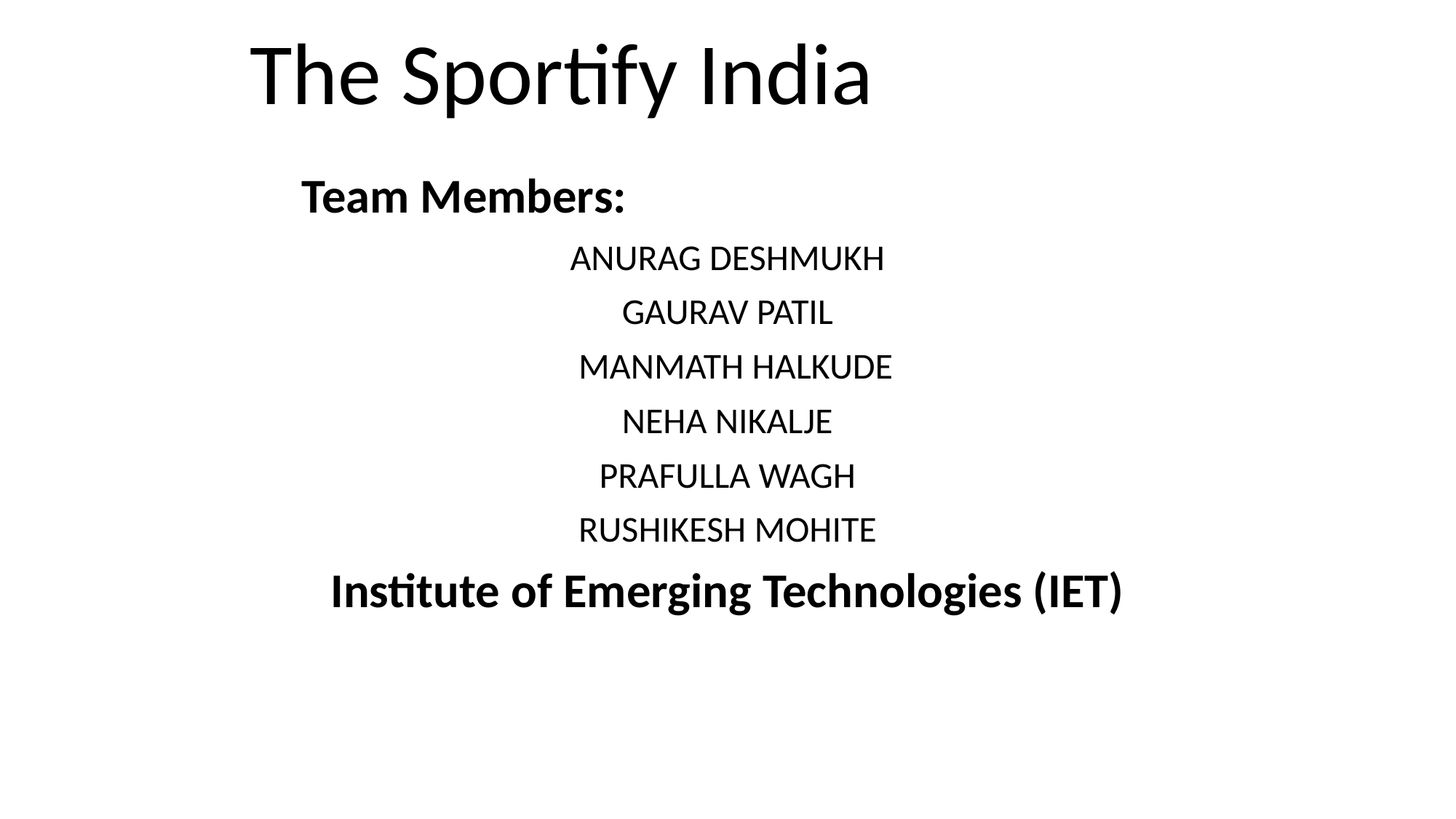

# The Sportify India
          Team Members:
ANURAG DESHMUKH
GAURAV PATIL
  MANMATH HALKUDE
NEHA NIKALJE
PRAFULLA WAGH
RUSHIKESH MOHITE
Institute of Emerging Technologies (IET)